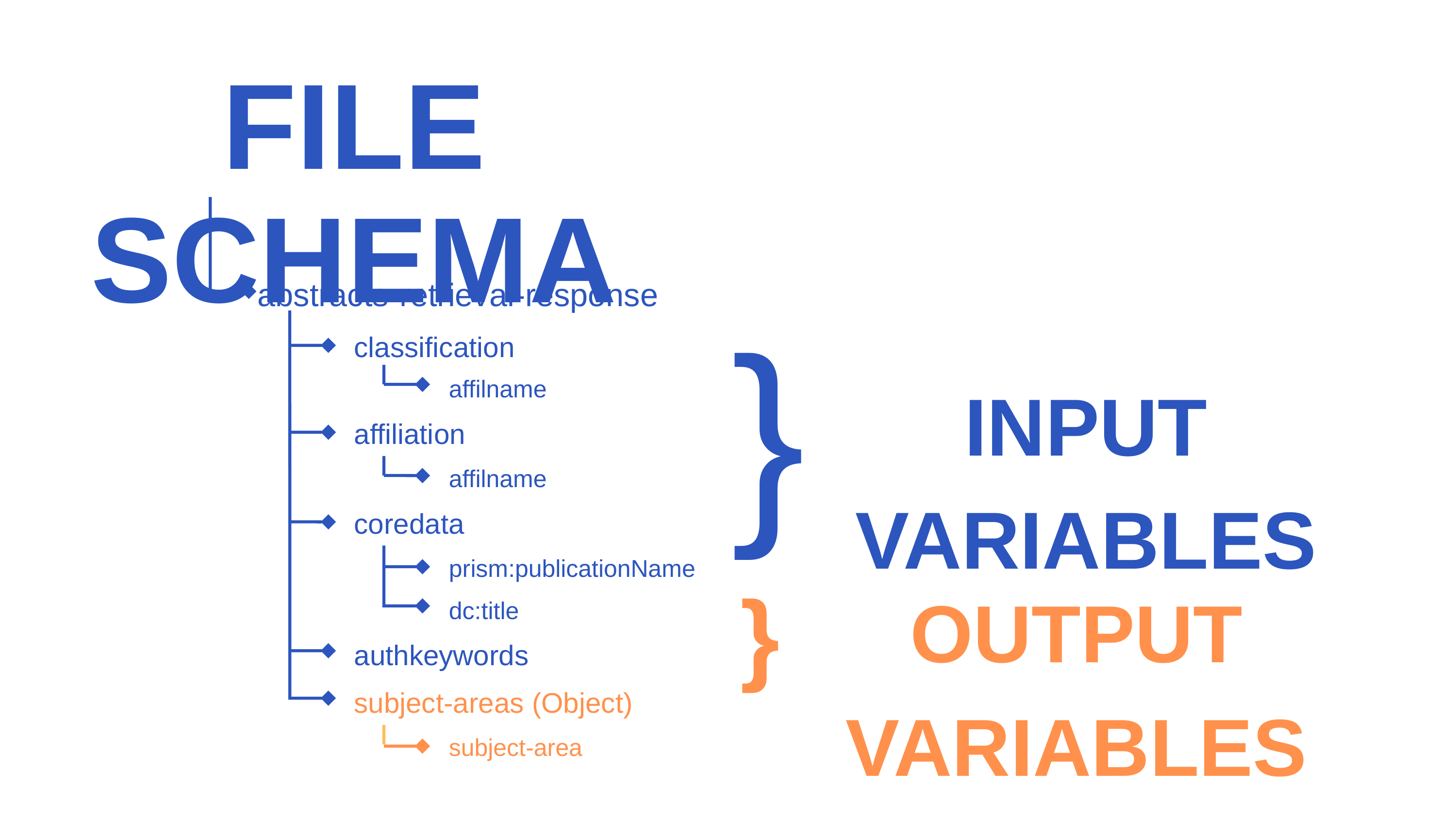

FILE SCHEMA

}
abstracts-retrieval-response

classification

INPUT VARIABLES

affilname

affiliation

affilname

coredata

prism:publicationName
}
OUTPUT VARIABLES

dc:title

authkeywords

subject-areas (Object)

subject-area